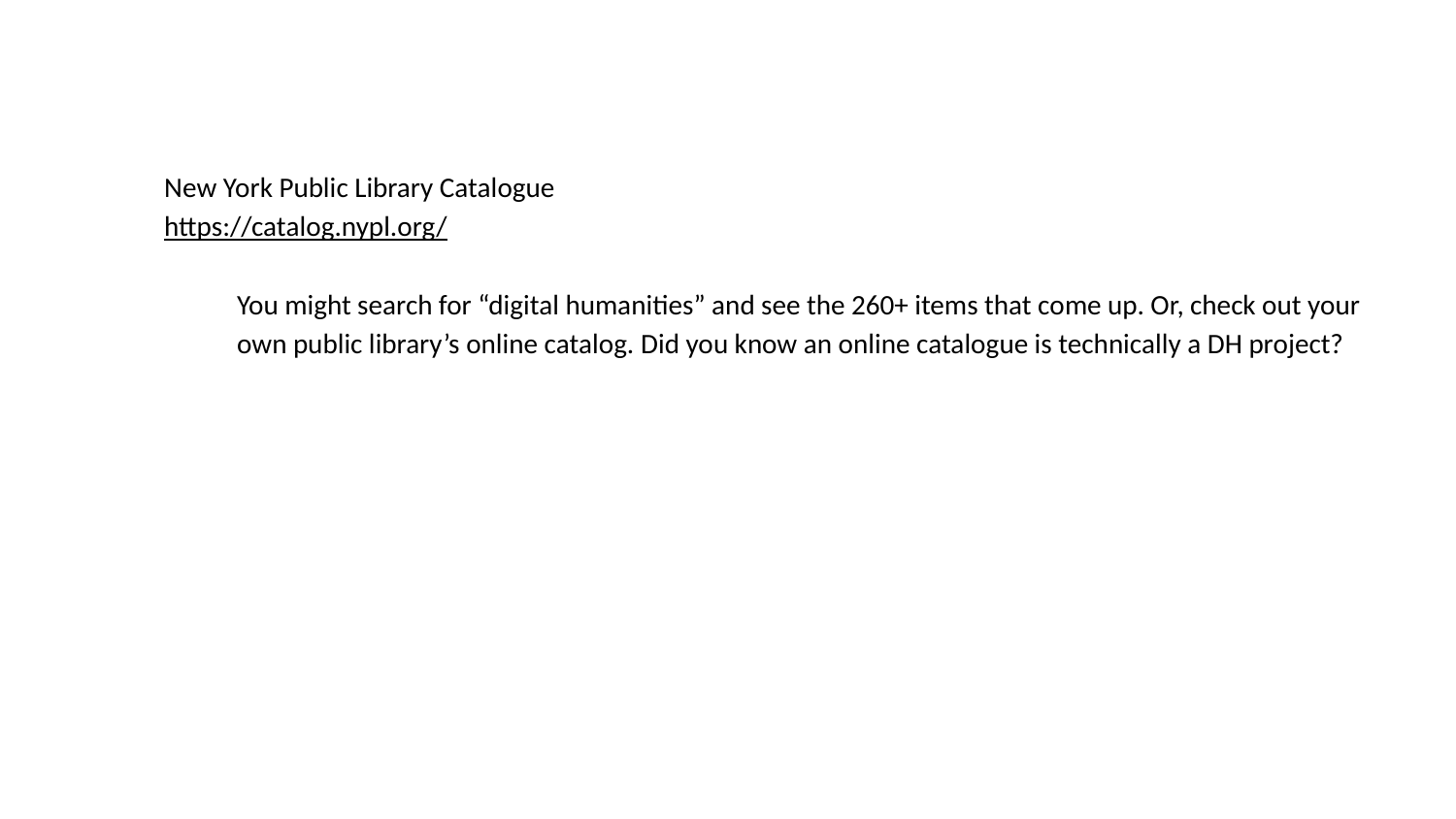

New York Public Library Catalogue
https://catalog.nypl.org/

You might search for “digital humanities” and see the 260+ items that come up. Or, check out your own public library’s online catalog. Did you know an online catalogue is technically a DH project?